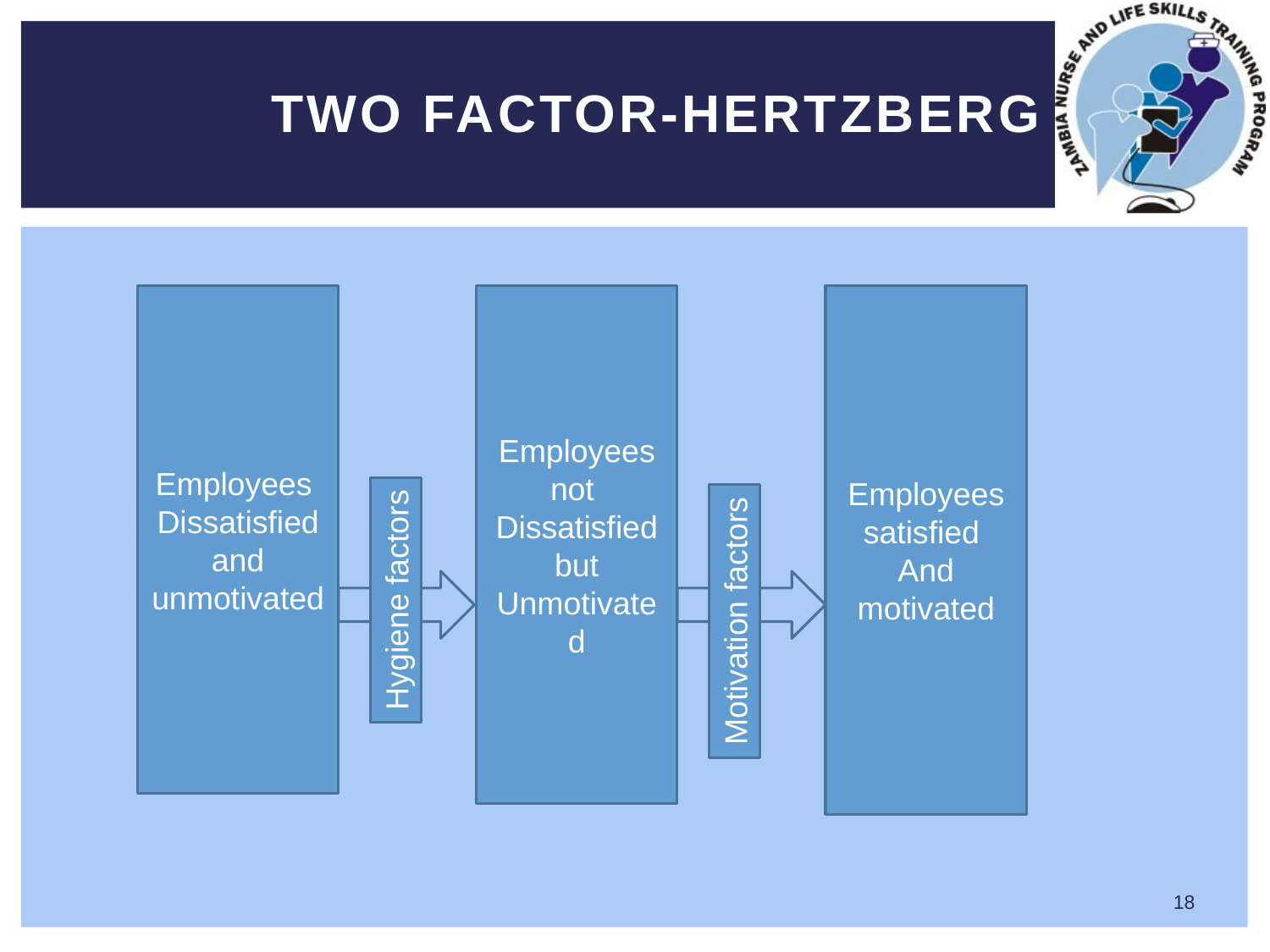

# Two factor-Hertzberg

Employees
Dissatisfied and
unmotivated
Employees not
Dissatisfied but
Unmotivated
Employees satisfied
And
motivated

Hygiene factors
Motivation factors
18